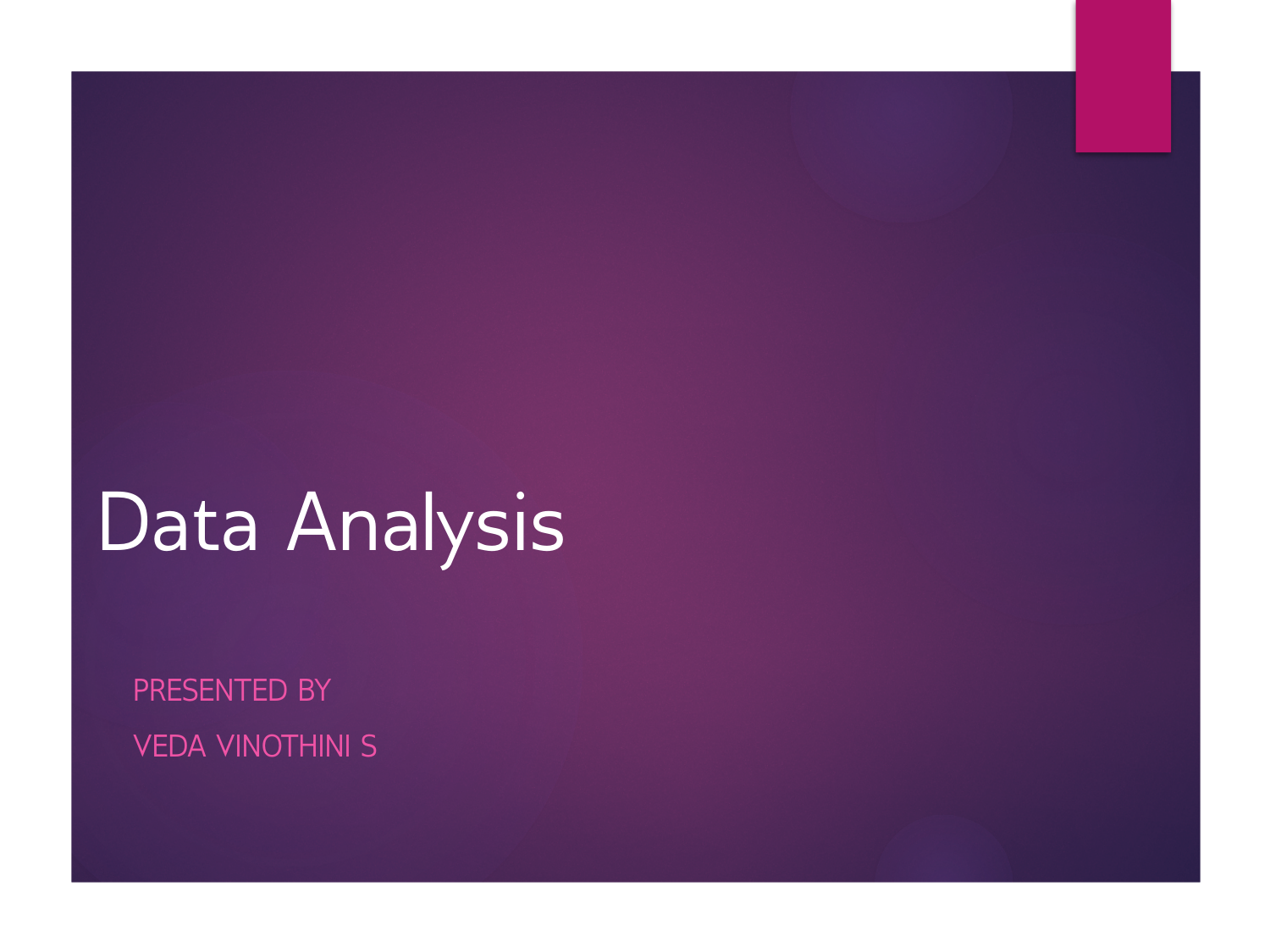

# Data Analysis
Presented BY
Veda Vinothini S